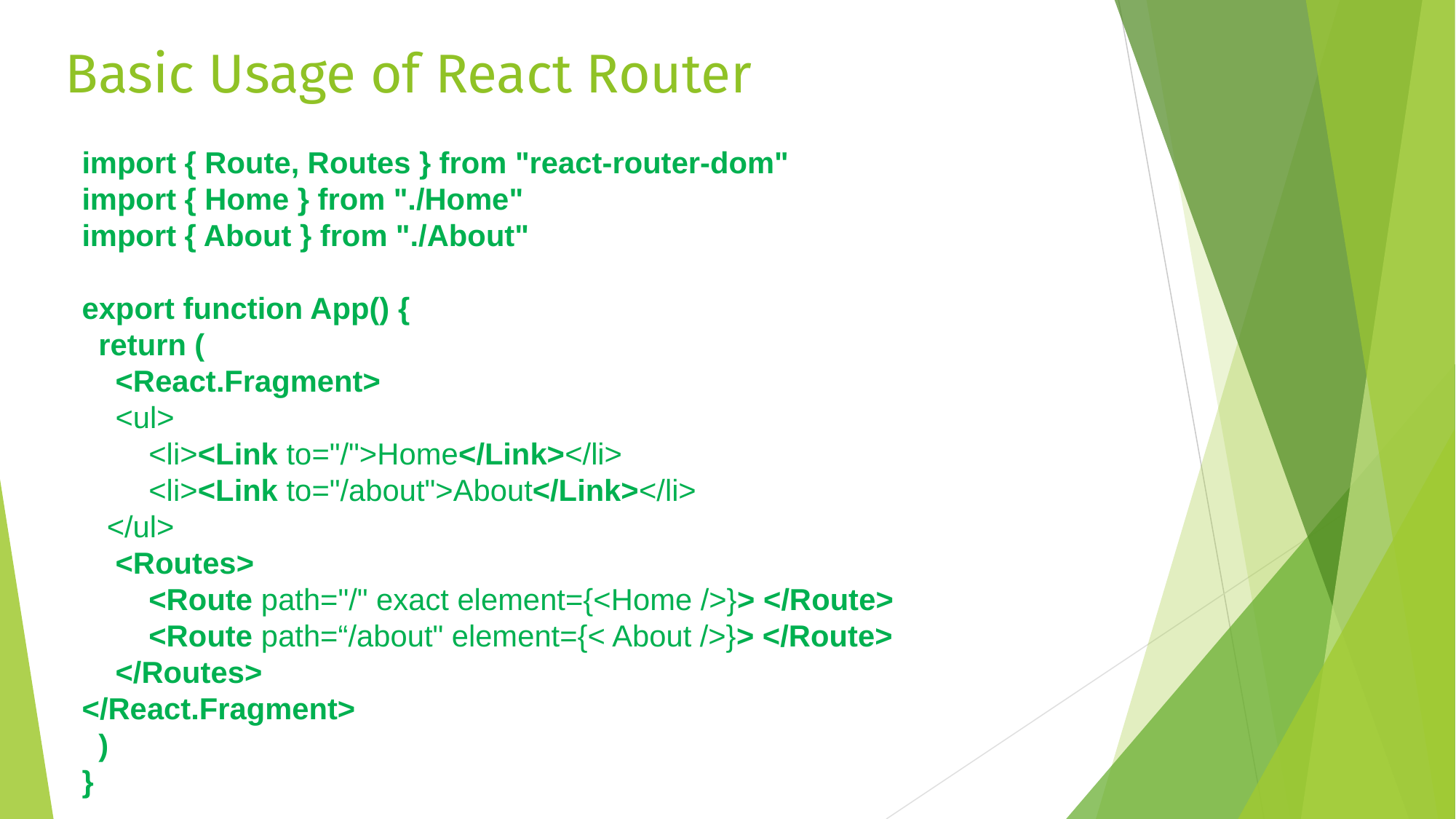

# Basic Usage of React Router
import { Route, Routes } from "react-router-dom"
import { Home } from "./Home"
import { About } from "./About"

export function App() {
  return (
    <React.Fragment>
    <ul>
        <li><Link to="/">Home</Link></li>
        <li><Link to="/about">About</Link></li>
   </ul>
    <Routes>
        <Route path="/" exact element={<Home />}> </Route>
        <Route path=“/about" element={< About />}> </Route>
    </Routes>
</React.Fragment>
  )
}